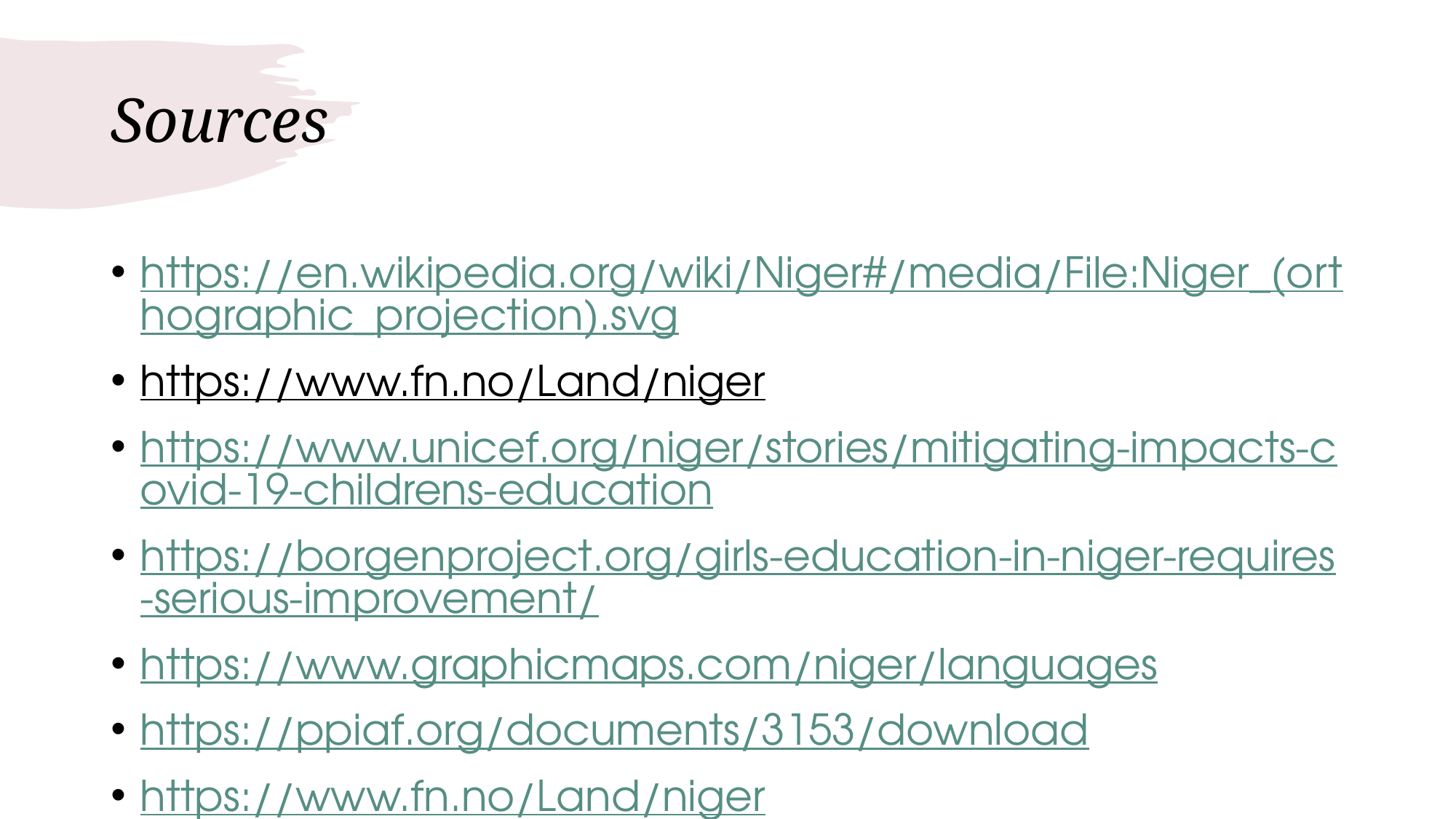

# Sources
https://en.wikipedia.org/wiki/Niger#/media/File:Niger_(orthographic_projection).svg
https://www.fn.no/Land/niger
https://www.unicef.org/niger/stories/mitigating-impacts-covid-19-childrens-education
https://borgenproject.org/girls-education-in-niger-requires-serious-improvement/
https://www.graphicmaps.com/niger/languages
https://ppiaf.org/documents/3153/download
https://www.fn.no/Land/niger